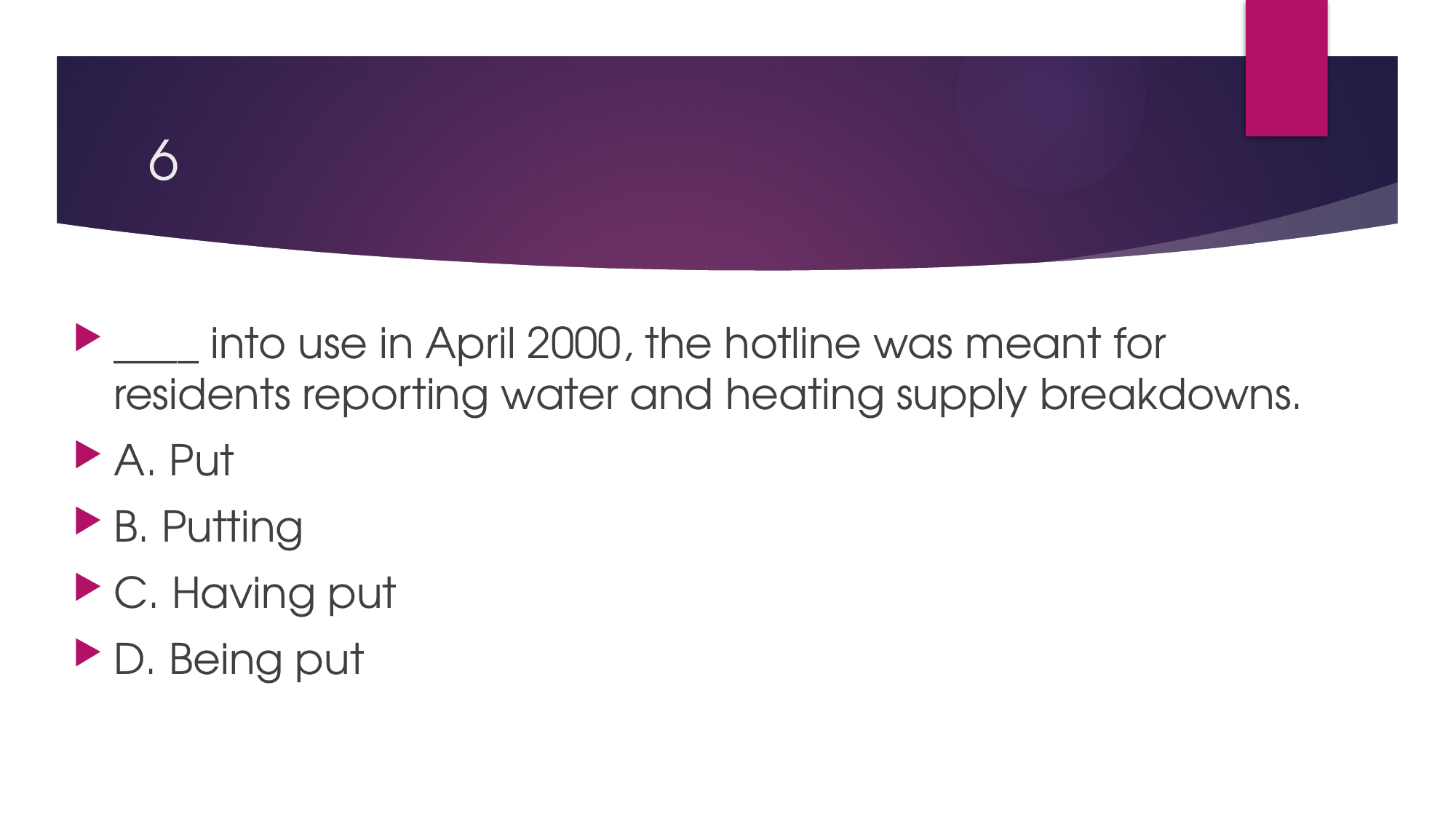

# 6
____ into use in April 2000, the hotline was meant for residents reporting water and heating supply breakdowns.
A. Put
B. Putting
C. Having put
D. Being put